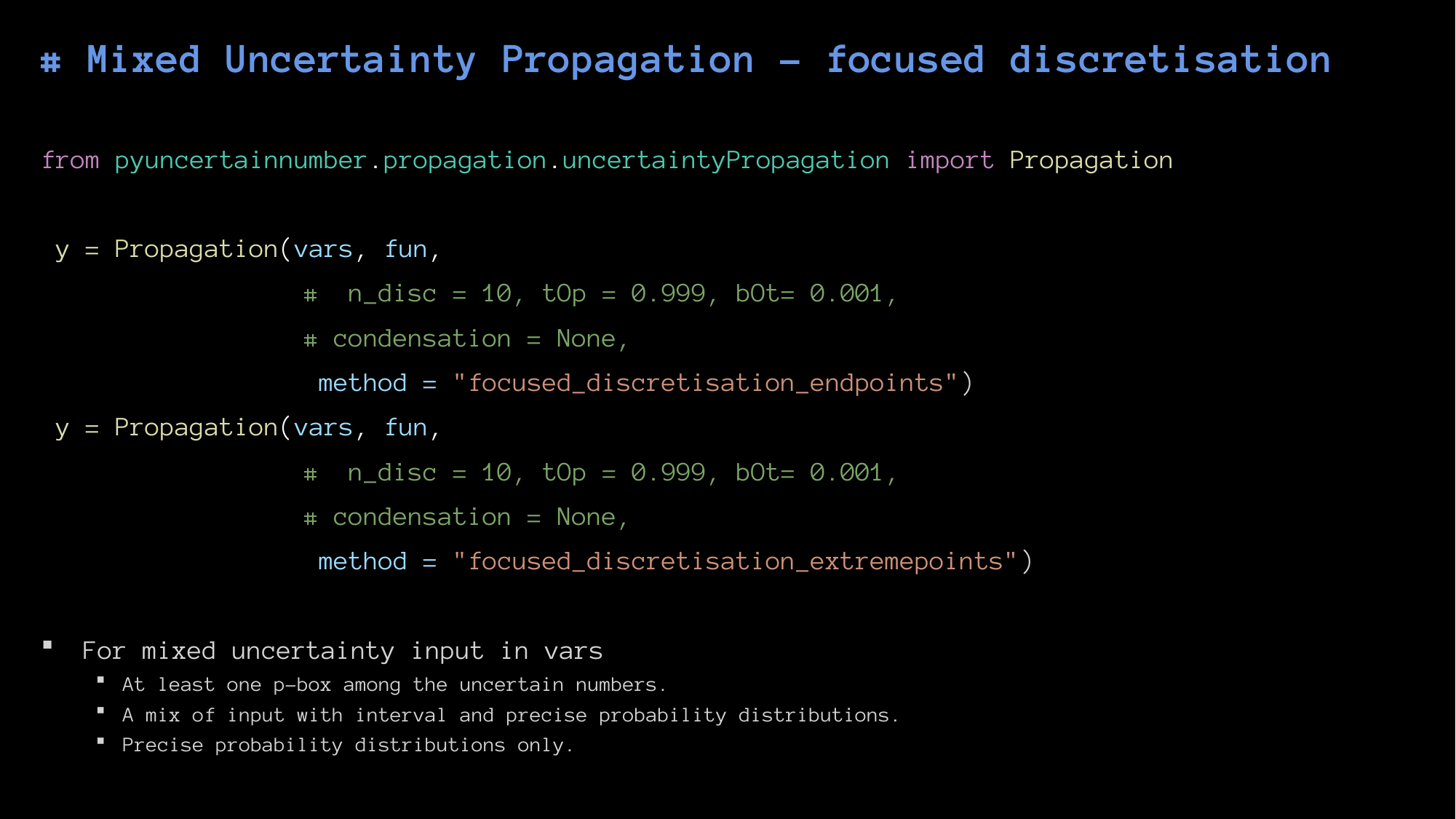

# Mixed Uncertainty Propagation – focused discretisation

from pyuncertainnumber.propagation.uncertaintyPropagation import Propagation

 y = Propagation(vars, fun,
		   #  n_disc = 10, tOp = 0.999, bOt= 0.001,
		   # condensation = None,
		    method = "focused_discretisation_endpoints")
 y = Propagation(vars, fun,
		   #  n_disc = 10, tOp = 0.999, bOt= 0.001,
		   # condensation = None,
		    method = "focused_discretisation_extremepoints")

 For mixed uncertainty input in vars
At least one p-box among the uncertain numbers.
A mix of input with interval and precise probability distributions.
Precise probability distributions only.